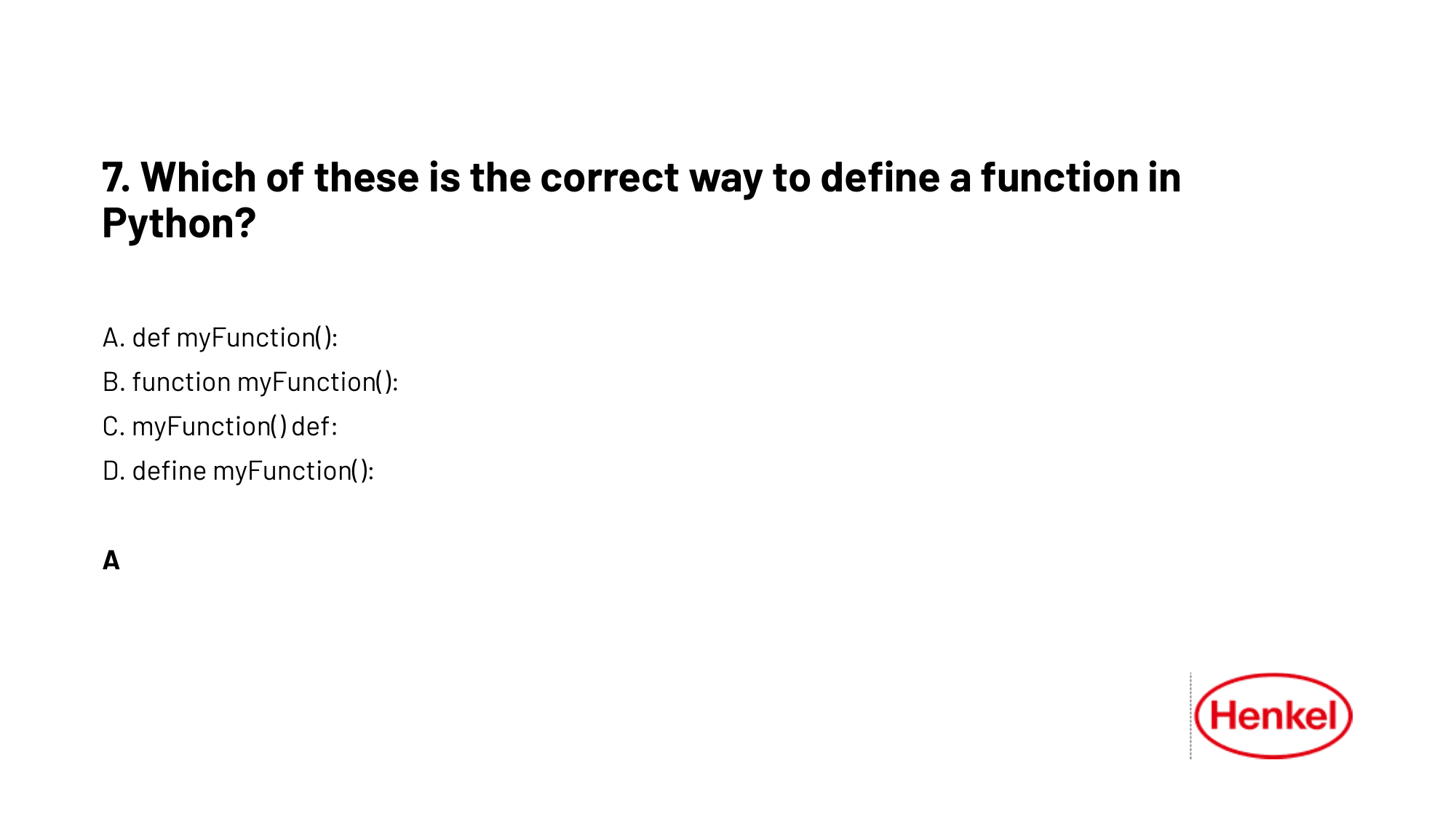

7. Which of these is the correct way to define a function in Python?

A. def myFunction():
B. function myFunction():
C. myFunction() def:
D. define myFunction():

A